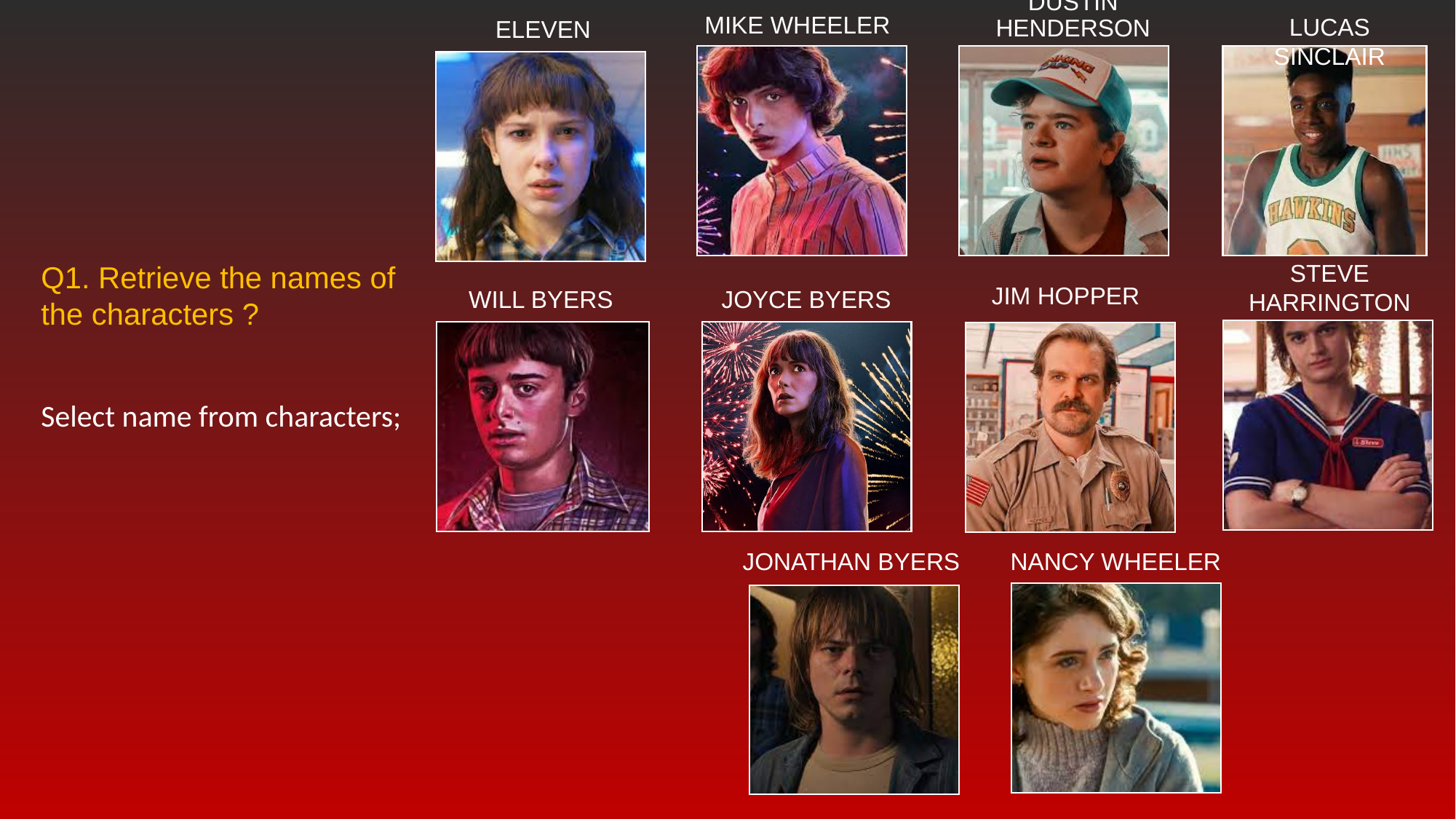

ELEVEN
MIKE WHEELER

DUSTIN HENDERSON

JIM HOPPER

LUCAS SINCLAIR
Q1. Retrieve the names of the characters ?

Select name from characters;

STEVE HARRINGTON
WILL BYERS
JOYCE BYERS
JONATHAN BYERS
NANCY WHEELER